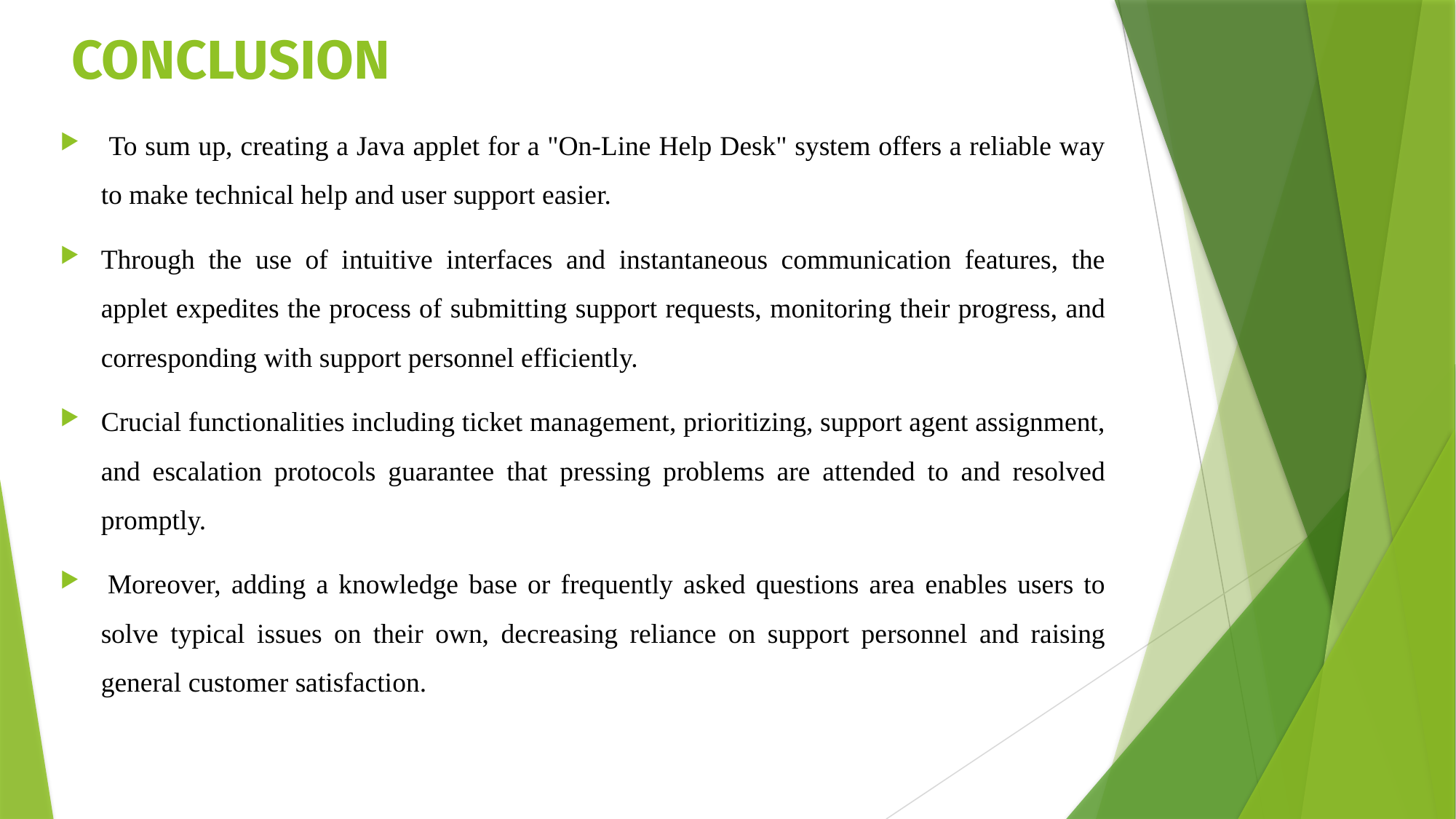

# CONCLUSION
 To sum up, creating a Java applet for a "On-Line Help Desk" system offers a reliable way to make technical help and user support easier.
Through the use of intuitive interfaces and instantaneous communication features, the applet expedites the process of submitting support requests, monitoring their progress, and corresponding with support personnel efficiently.
Crucial functionalities including ticket management, prioritizing, support agent assignment, and escalation protocols guarantee that pressing problems are attended to and resolved promptly.
 Moreover, adding a knowledge base or frequently asked questions area enables users to solve typical issues on their own, decreasing reliance on support personnel and raising general customer satisfaction.